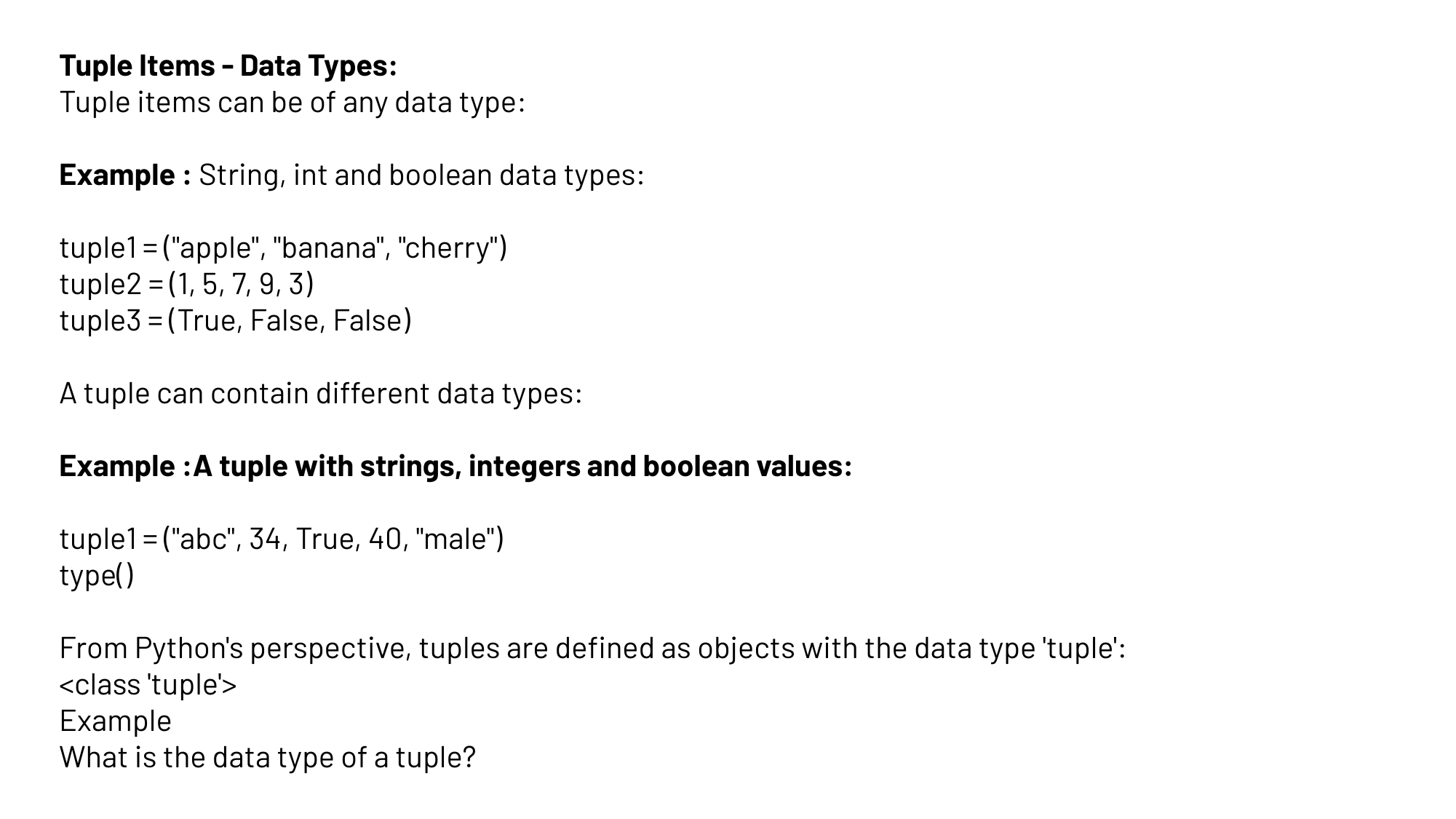

Tuple Items - Data Types:
Tuple items can be of any data type:

Example : String, int and boolean data types:

tuple1 = ("apple", "banana", "cherry")
tuple2 = (1, 5, 7, 9, 3)
tuple3 = (True, False, False)

A tuple can contain different data types:

Example :A tuple with strings, integers and boolean values:

tuple1 = ("abc", 34, True, 40, "male")
type()

From Python's perspective, tuples are defined as objects with the data type 'tuple':
<class 'tuple'>
Example
What is the data type of a tuple?